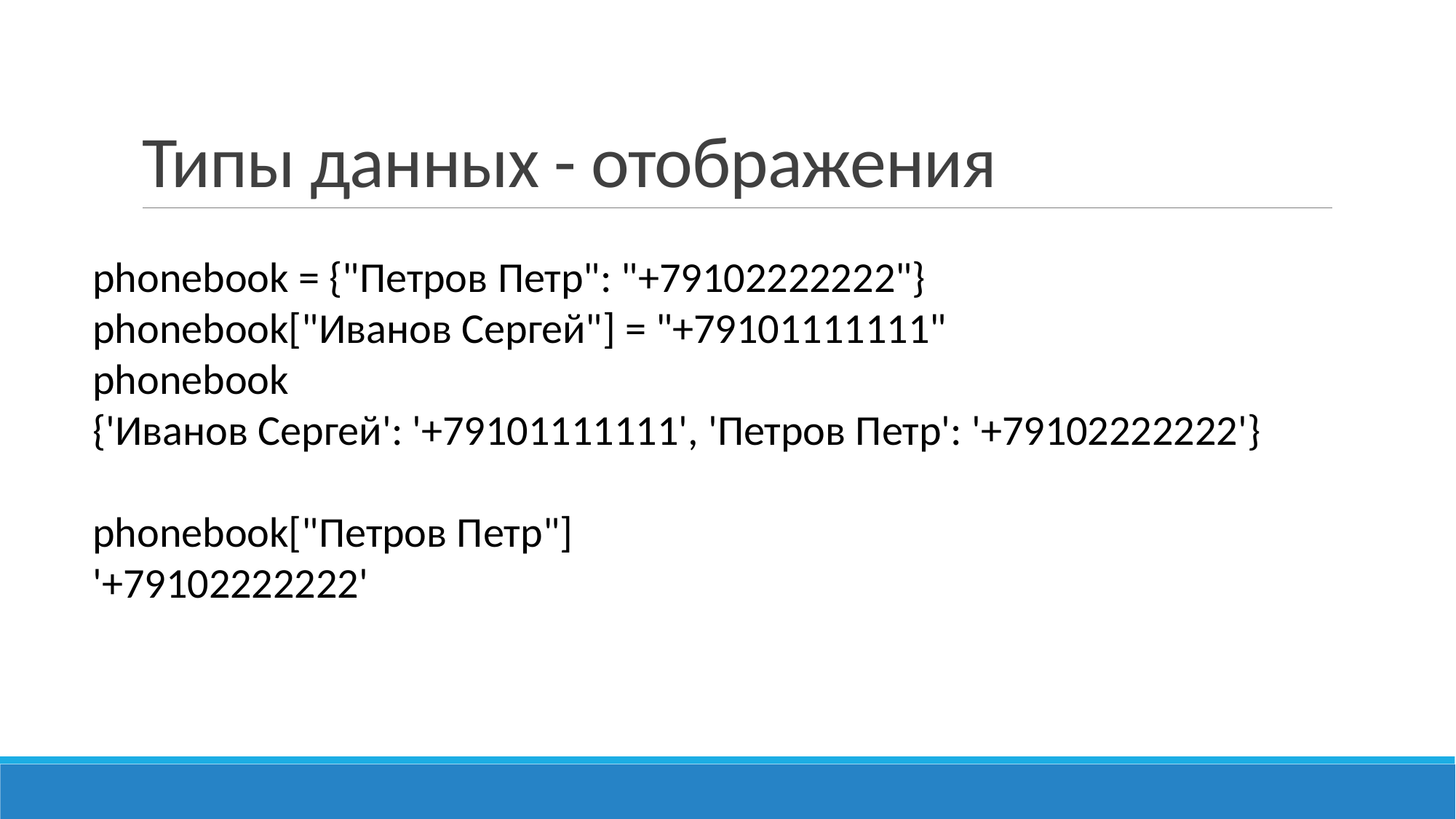

# Типы данных - отображения
phonebook = {"Петров Петр": "+79102222222"}
phonebook["Иванов Сергей"] = "+79101111111"
phonebook
{'Иванов Сергей': '+79101111111', 'Петров Петр': '+79102222222'}

phonebook["Петров Петр"]
'+79102222222'